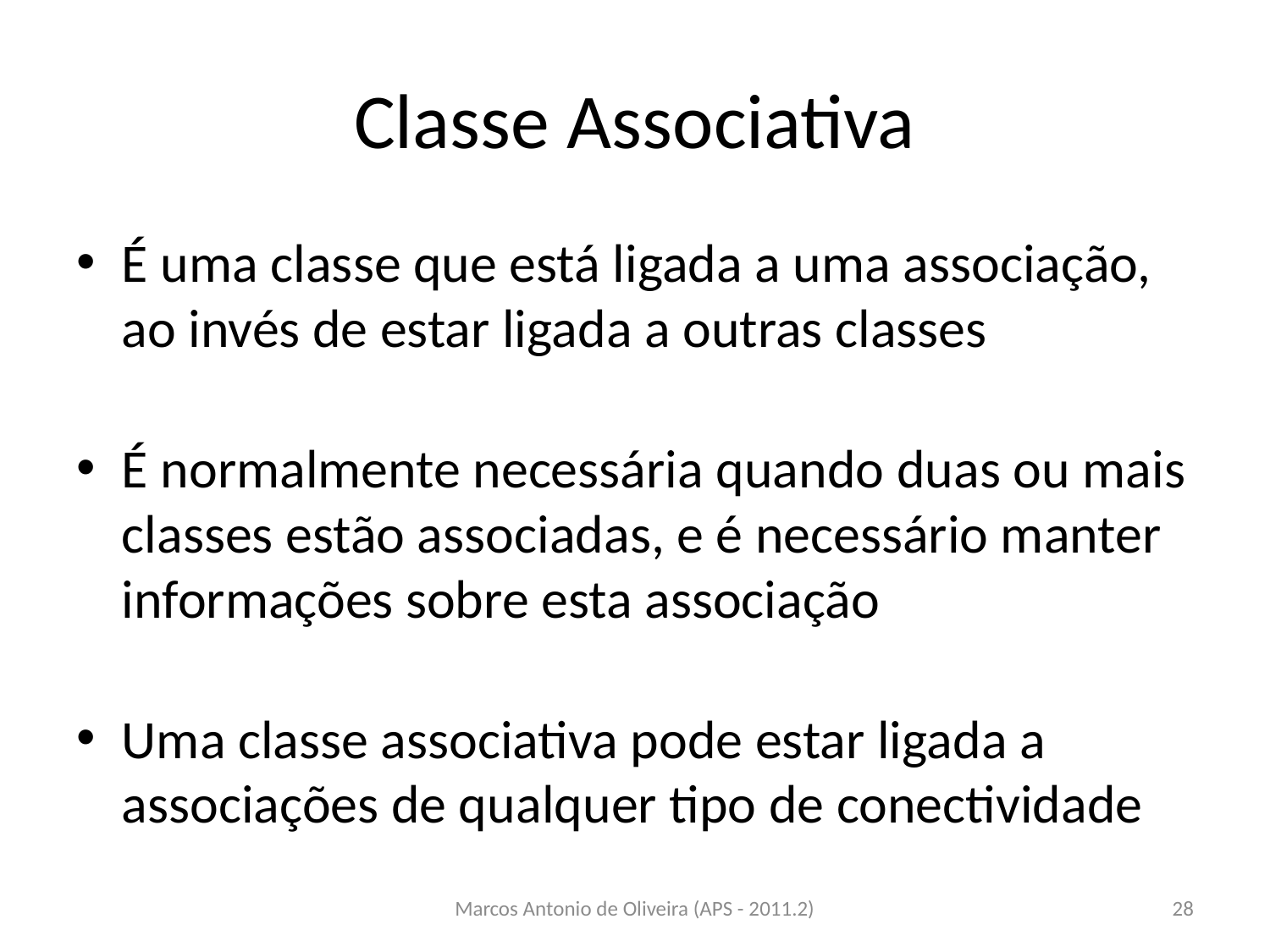

# Classe Associativa
É uma classe que está ligada a uma associação, ao invés de estar ligada a outras classes

É normalmente necessária quando duas ou mais classes estão associadas, e é necessário manter informações sobre esta associação

Uma classe associativa pode estar ligada a associações de qualquer tipo de conectividade
Marcos Antonio de Oliveira (APS - 2011.2)
28